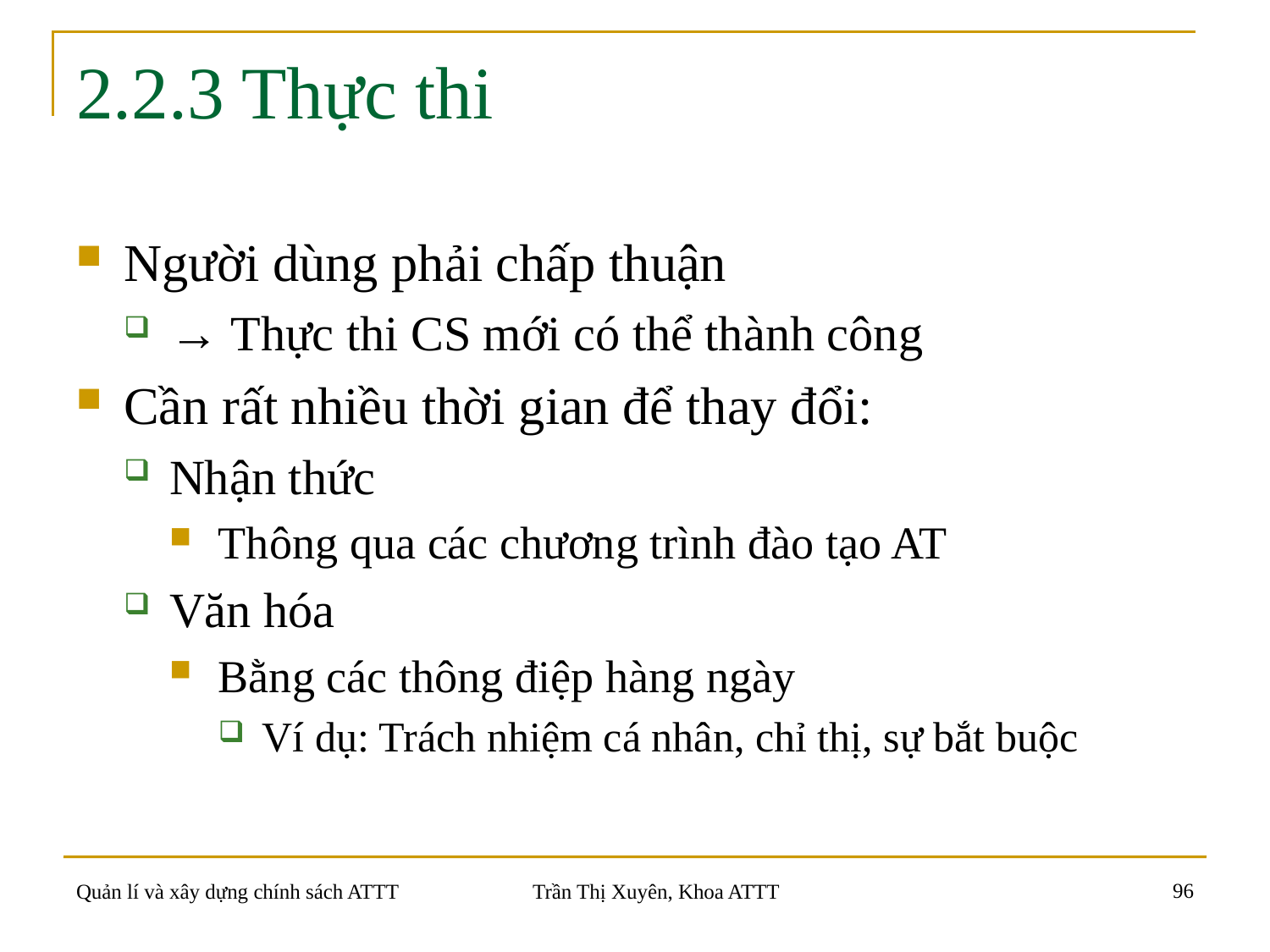

# 2.2.3 Thực thi
Người dùng phải chấp thuận
→ Thực thi CS mới có thể thành công
Cần rất nhiều thời gian để thay đổi:
Nhận thức
Thông qua các chương trình đào tạo AT
Văn hóa
Bằng các thông điệp hàng ngày
Ví dụ: Trách nhiệm cá nhân, chỉ thị, sự bắt buộc
96
Quản lí và xây dựng chính sách ATTT
Trần Thị Xuyên, Khoa ATTT